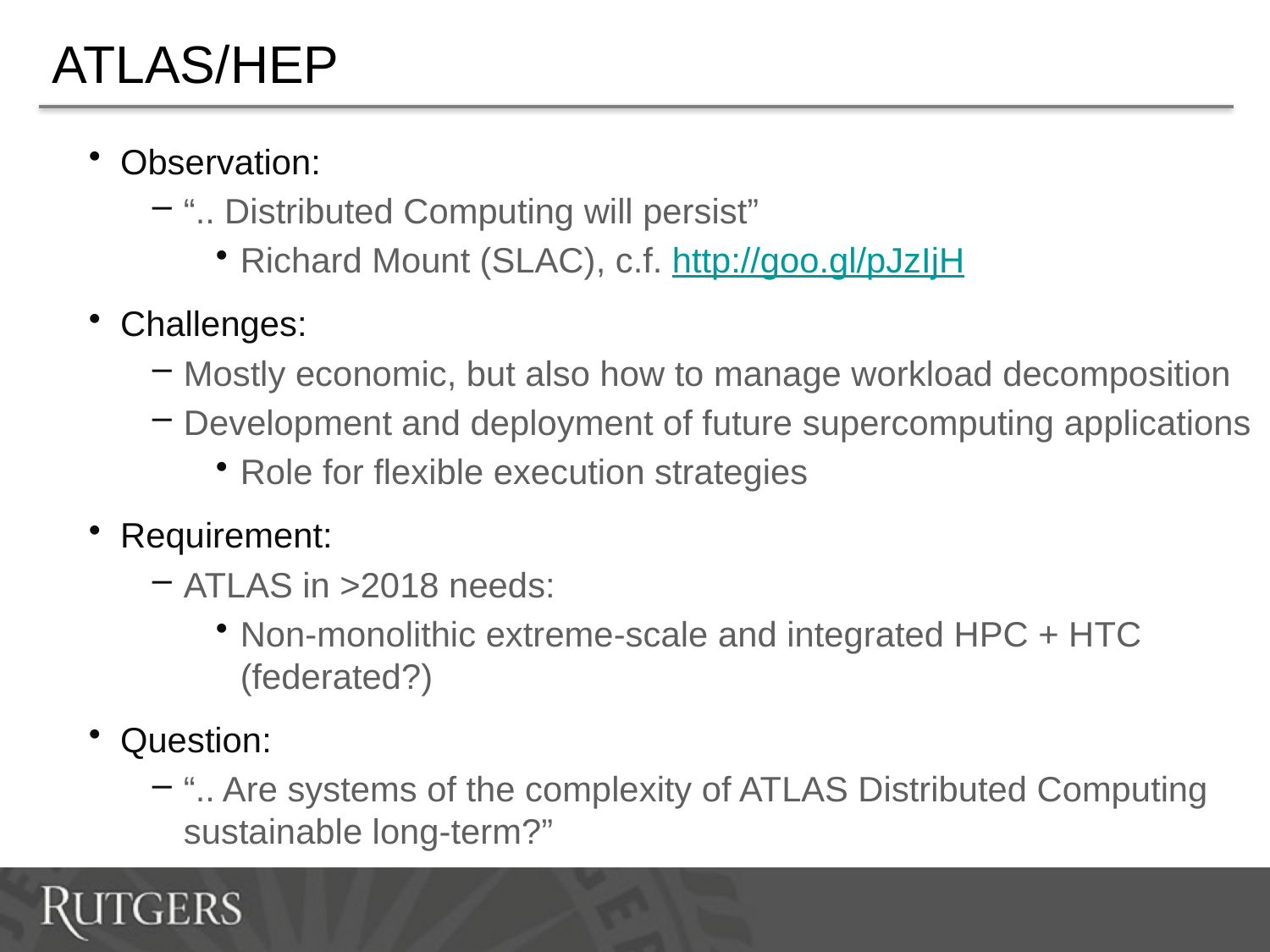

# ATLAS/HEP
Observation:
“.. Distributed Computing will persist”
Richard Mount (SLAC), c.f. http://goo.gl/pJzIjH
Challenges:
Mostly economic, but also how to manage workload decomposition
Development and deployment of future supercomputing applications
Role for flexible execution strategies
Requirement:
ATLAS in >2018 needs:
Non-monolithic extreme-scale and integrated HPC + HTC (federated?)
Question:
“.. Are systems of the complexity of ATLAS Distributed Computing sustainable long-term?”